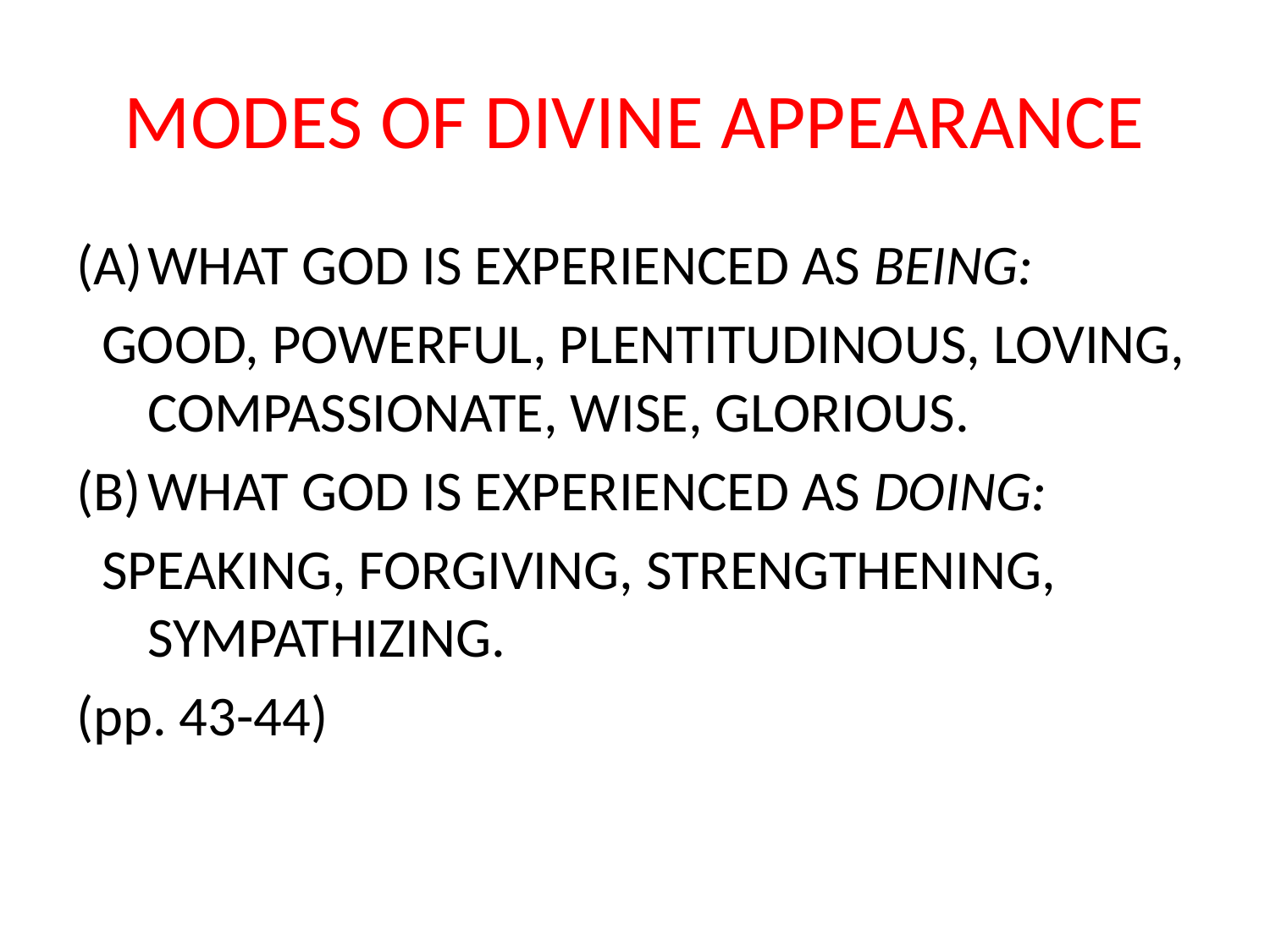

# MODES OF DIVINE APPEARANCE
WHAT GOD IS EXPERIENCED AS BEING:
  GOOD, POWERFUL, PLENTITUDINOUS, LOVING, COMPASSIONATE, WISE, GLORIOUS.
WHAT GOD IS EXPERIENCED AS DOING:
  SPEAKING, FORGIVING, STRENGTHENING, SYMPATHIZING.
(pp. 43-44)